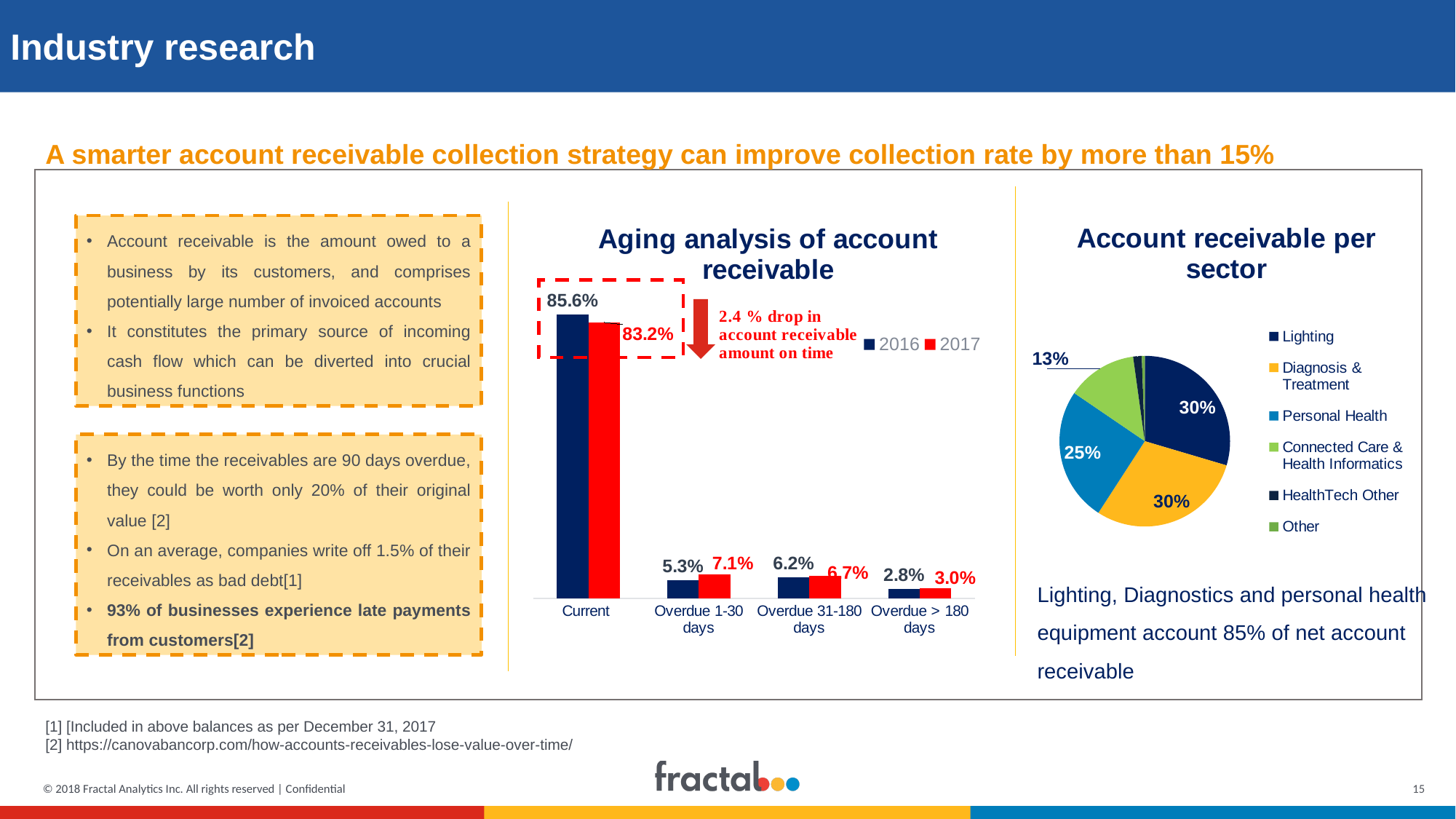

Industry research
A smarter account receivable collection strategy can improve collection rate by more than 15%

### Chart: Aging analysis of account receivable

| Category | 2016 | 2017 |
|---|---|---|
| Current  | 0.8559695512820513 | 0.832 |
| Overdue 1-30 days | 0.05348557692307692 | 0.07093377666943752 |
| Overdue 31-180 days | 0.062099358974358976 | 0.06705458575782765 |
| Overdue > 180 days | 0.02844551282051282 | 0.03 |

### Chart: Account receivable per sector

| Category | Column1 |
|---|---|
| Lighting | 0.2958733974358974 |
| Diagnosis & Treatment | 0.2956730769230769 |
| Personal Health | 0.2536057692307692 |
| Connected Care & Health Informatics | 0.1330128205128205 |
| HealthTech Other | 0.01622596153846154 |
| Other | 0.005608974358974359 |
Account receivable is the amount owed to a business by its customers, and comprises potentially large number of invoiced accounts
It constitutes the primary source of incoming cash flow which can be diverted into crucial business functions
By the time the receivables are 90 days overdue, they could be worth only 20% of their original value [2]
On an average, companies write off 1.5% of their receivables as bad debt[1]
93% of businesses experience late payments from customers[2]
Lighting, Diagnostics and personal health equipment account 85% of net account receivable
[1] [Included in above balances as per December 31, 2017
[2] https://canovabancorp.com/how-accounts-receivables-lose-value-over-time/